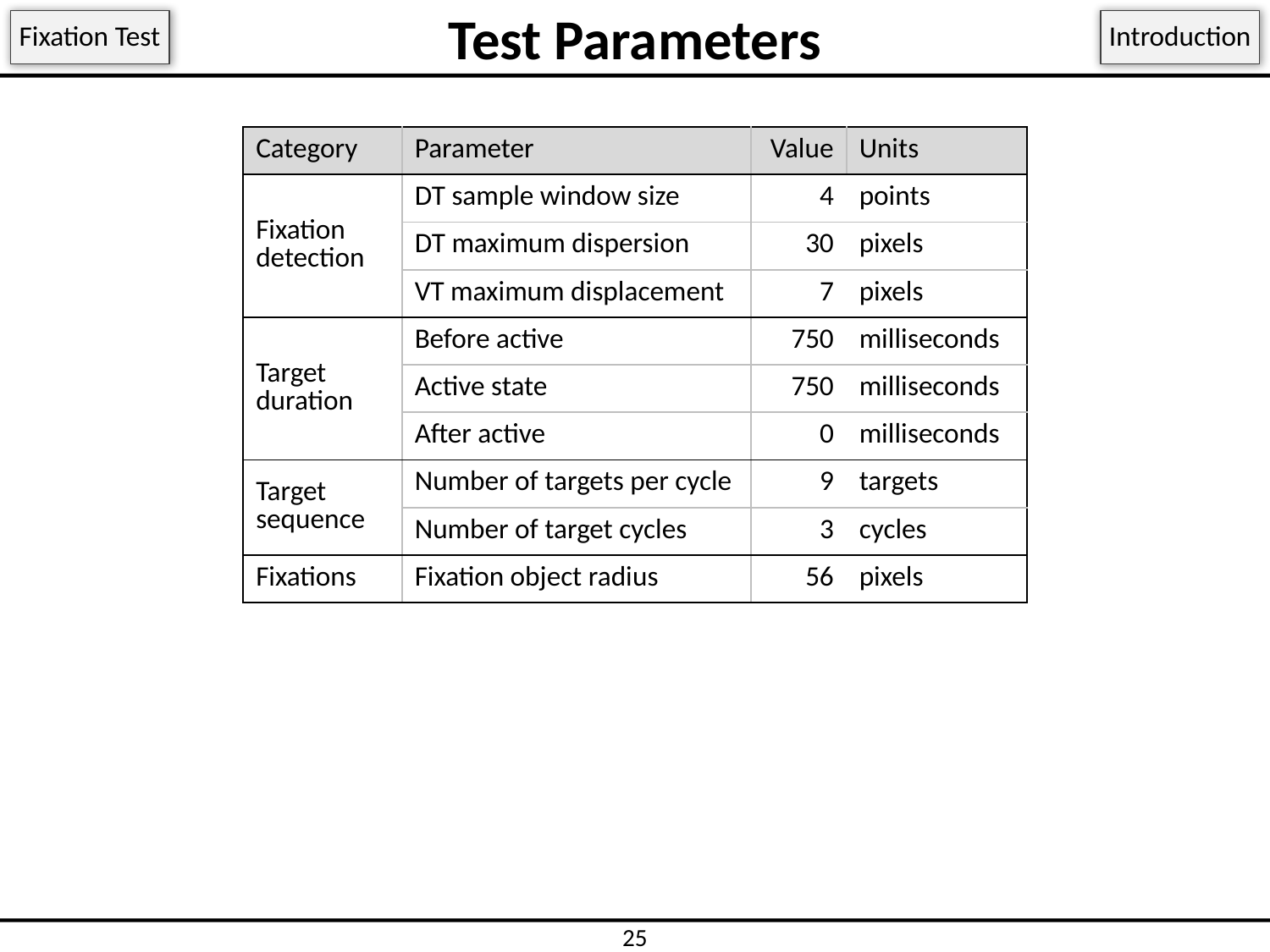

# Test Parameters
Fixation Test
Introduction
| Category | Parameter | Value | Units |
| --- | --- | --- | --- |
| Fixation detection | DT sample window size | 4 | points |
|  | DT maximum dispersion | 30 | pixels |
|  | VT maximum displacement | 7 | pixels |
| Target duration | Before active | 750 | milliseconds |
|  | Active state | 750 | milliseconds |
|  | After active | 0 | milliseconds |
| Target sequence | Number of targets per cycle | 9 | targets |
|  | Number of target cycles | 3 | cycles |
| Fixations | Fixation object radius | 56 | pixels |